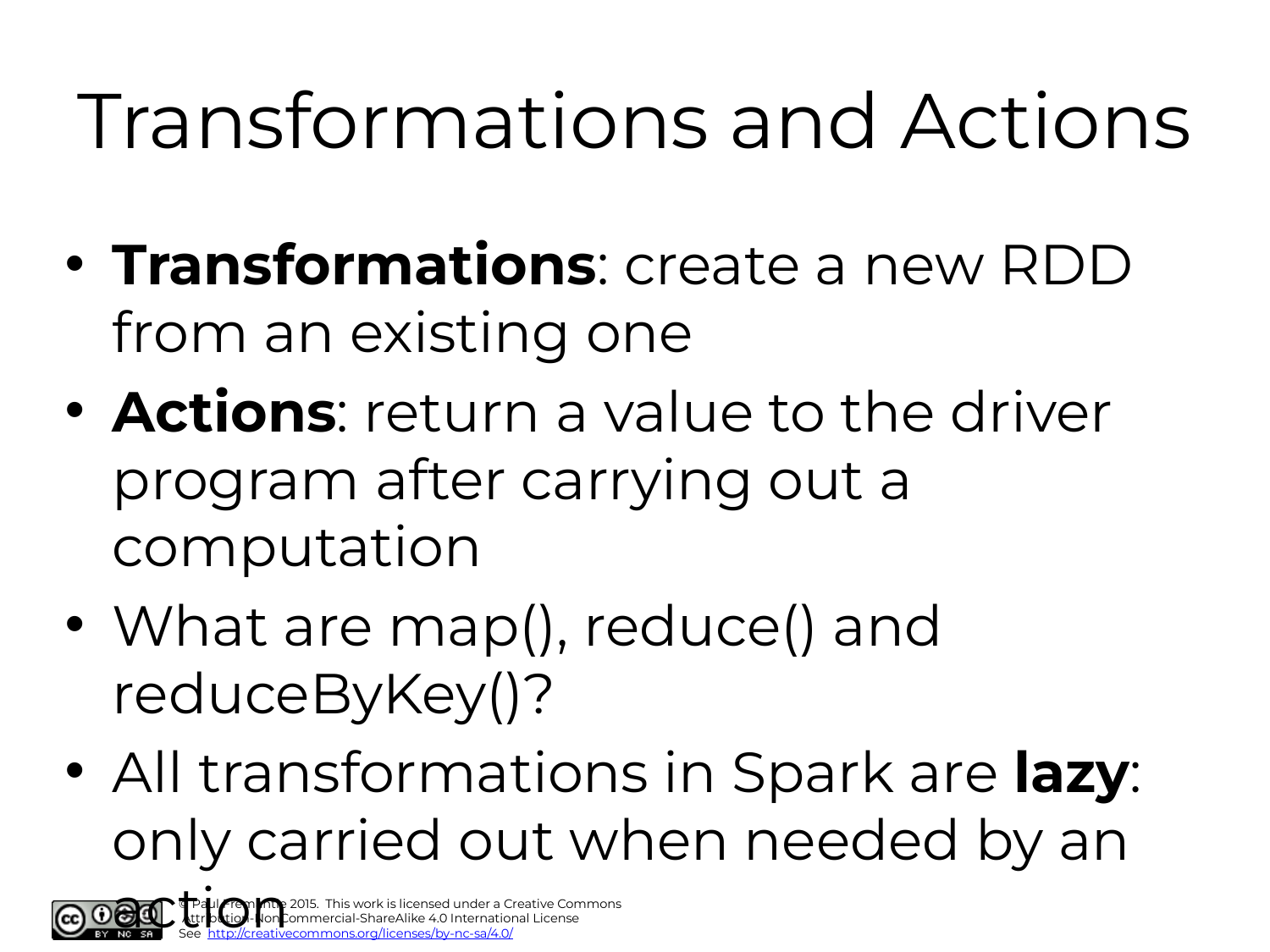

# Transformations and Actions
Transformations: create a new RDD from an existing one
Actions: return a value to the driver program after carrying out a computation
What are map(), reduce() and reduceByKey()?
All transformations in Spark are lazy: only carried out when needed by an action